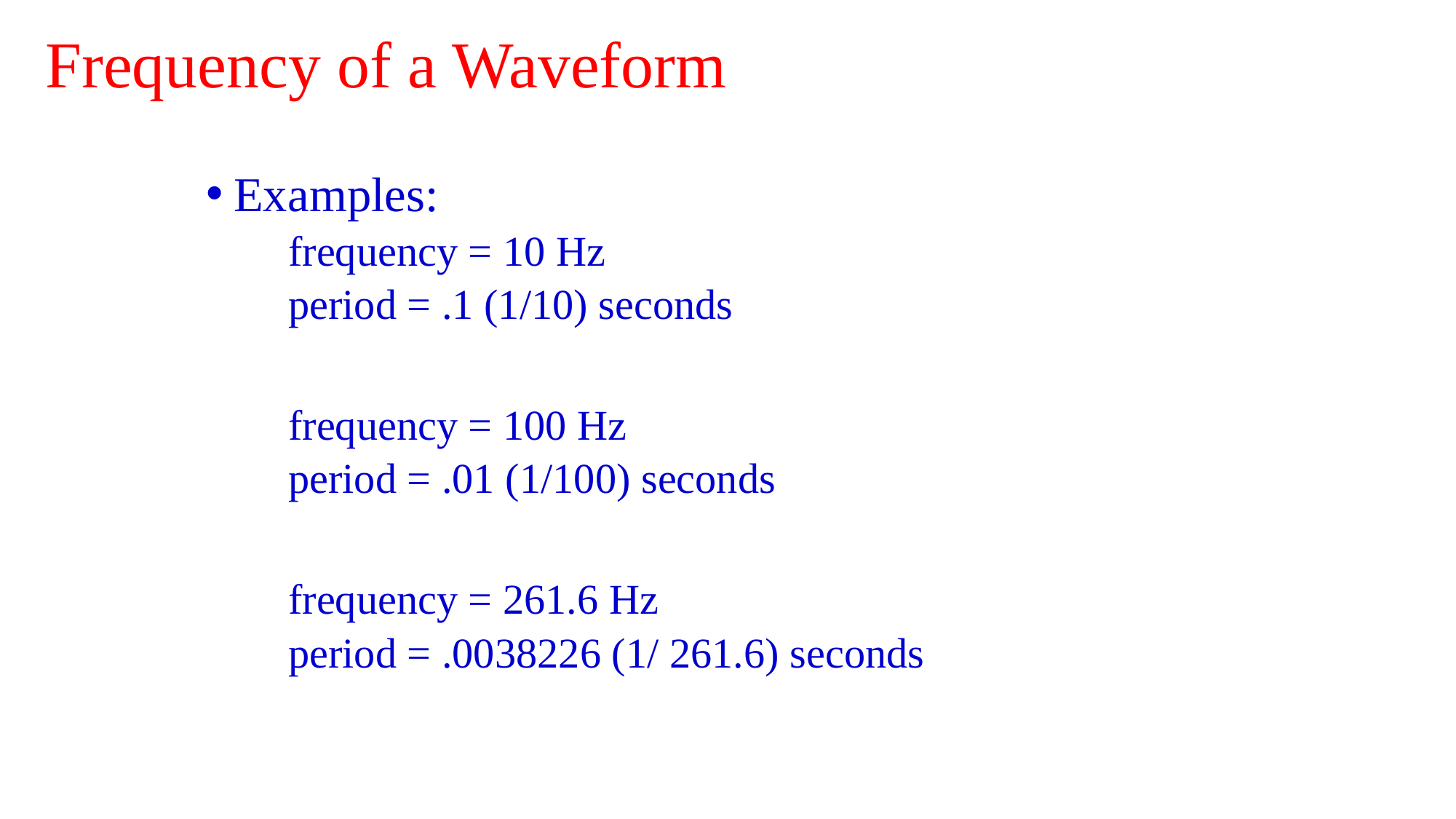

# Frequency of a Waveform
Examples:
	frequency = 10 Hz
	period = .1 (1/10) seconds

	frequency = 100 Hz
	period = .01 (1/100) seconds

	frequency = 261.6 Hz
	period = .0038226 (1/ 261.6) seconds